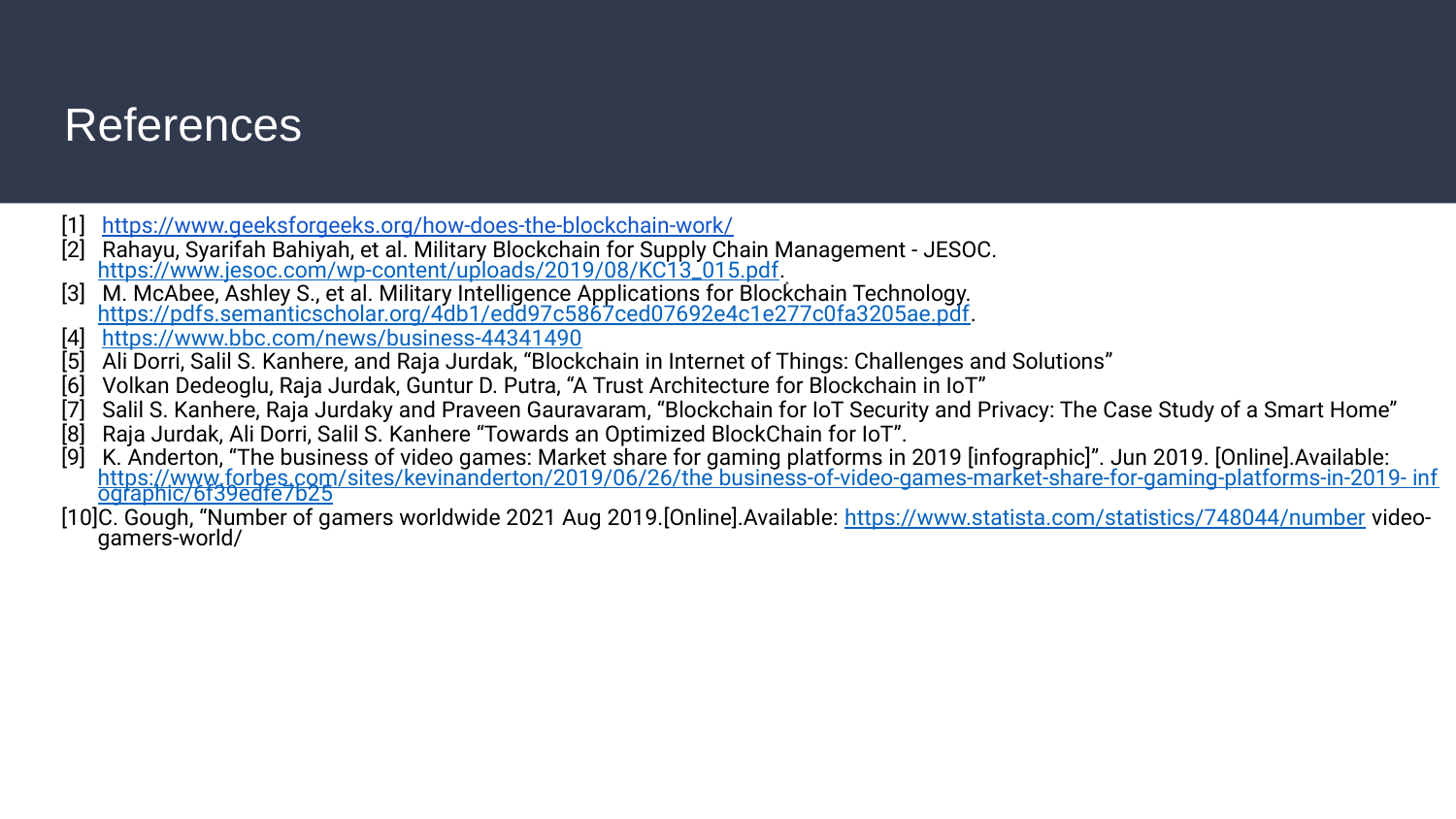

# References
[1]   https://www.geeksforgeeks.org/how-does-the-blockchain-work/
[2]   Rahayu, Syarifah Bahiyah, et al. Military Blockchain for Supply Chain Management - JESOC.https://www.jesoc.com/wp-content/uploads/2019/08/KC13_015.pdf.
[3]   M. McAbee, Ashley S., et al. Military Intelligence Applications for Blockchain Technology. https://pdfs.semanticscholar.org/4db1/edd97c5867ced07692e4c1e277c0fa3205ae.pdf.
[4]   https://www.bbc.com/news/business-44341490
[5]   Ali Dorri, Salil S. Kanhere, and Raja Jurdak, “Blockchain in Internet of Things: Challenges and Solutions”
[6]   Volkan Dedeoglu, Raja Jurdak, Guntur D. Putra, “A Trust Architecture for Blockchain in IoT”
[7]   Salil S. Kanhere, Raja Jurdaky and Praveen Gauravaram, “Blockchain for IoT Security and Privacy: The Case Study of a Smart Home”
[8]   Raja Jurdak, Ali Dorri, Salil S. Kanhere “Towards an Optimized BlockChain for IoT”.
[9]   K. Anderton, “The business of video games: Market share for gaming platforms in 2019 [infographic]”. Jun 2019. [Online].Available: https://www.forbes.com/sites/kevinanderton/2019/06/26/the business-of-video-games-market-share-for-gaming-platforms-in-2019- infographic/6f39edfe7b25
[10]C. Gough, “Number of gamers worldwide 2021 Aug 2019.[Online].Available: https://www.statista.com/statistics/748044/number video-gamers-world/
.